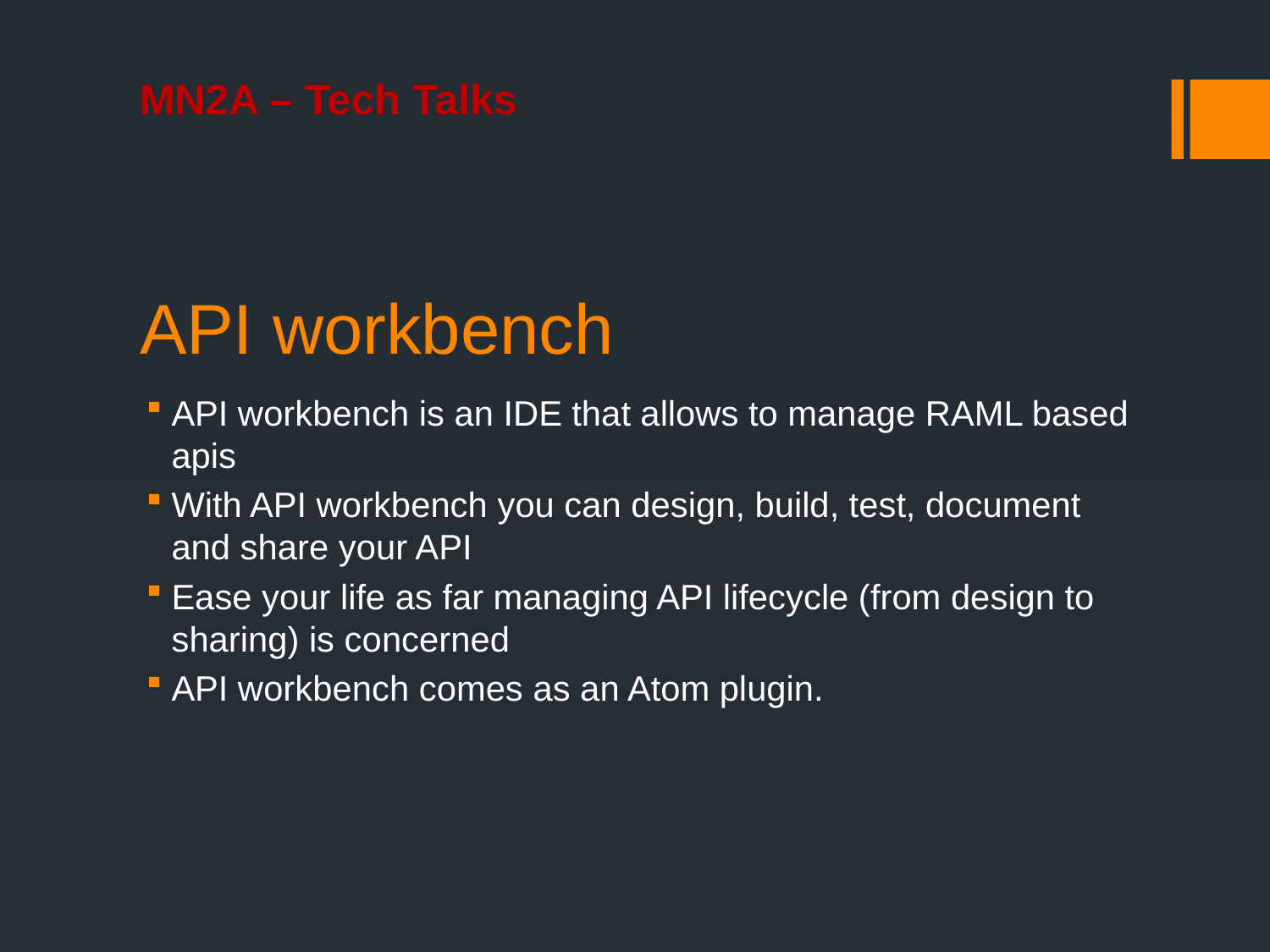

# API workbench
API workbench is an IDE that allows to manage RAML based apis
With API workbench you can design, build, test, document and share your API
Ease your life as far managing API lifecycle (from design to sharing) is concerned
API workbench comes as an Atom plugin.